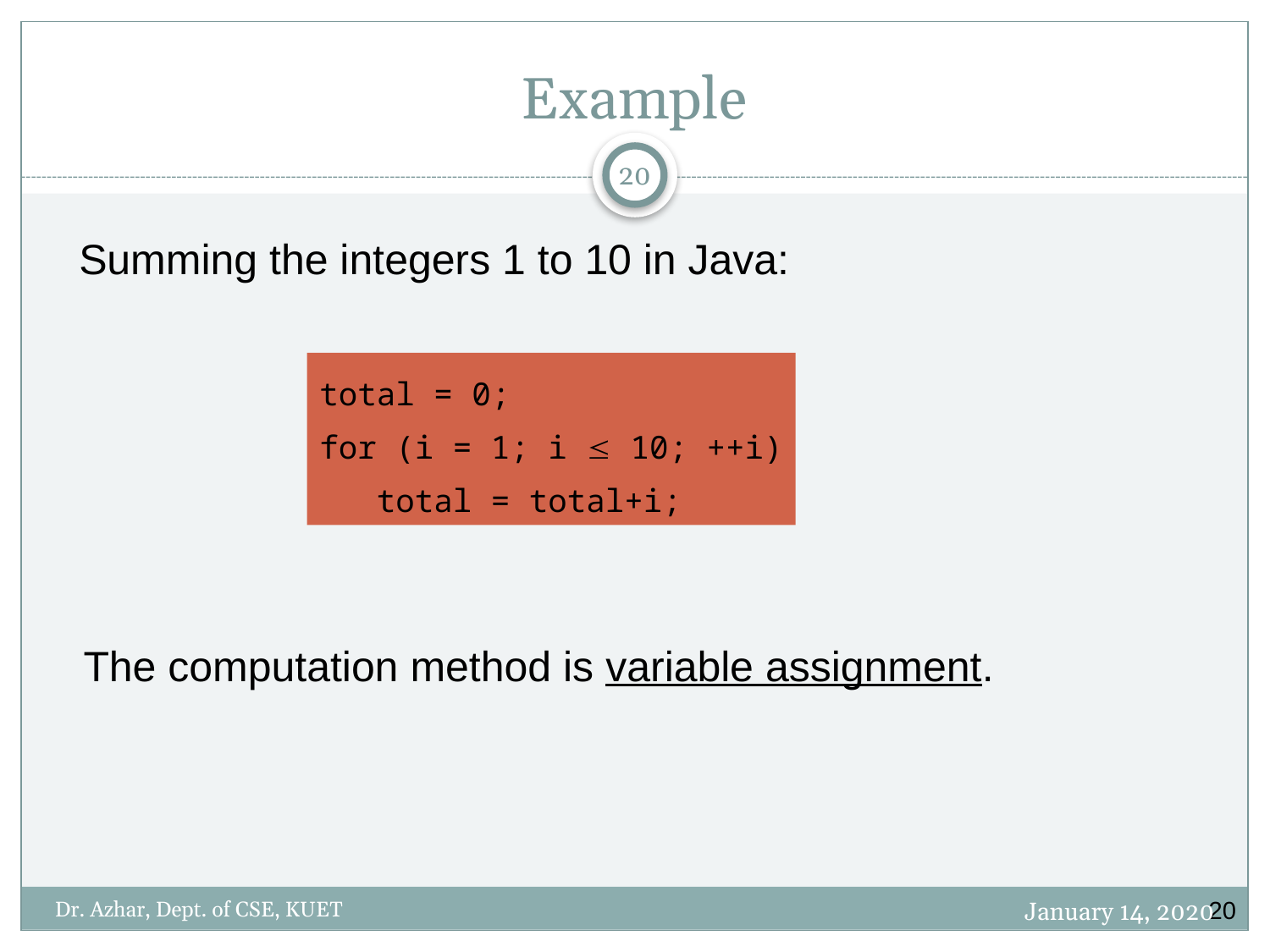

# Example
20
Summing the integers 1 to 10 in Java:
total = 0;
for (i = 1; i ≤ 10; ++i)
   total = total+i;
The computation method is variable assignment.
20
January 14, 2020
Dr. Azhar, Dept. of CSE, KUET